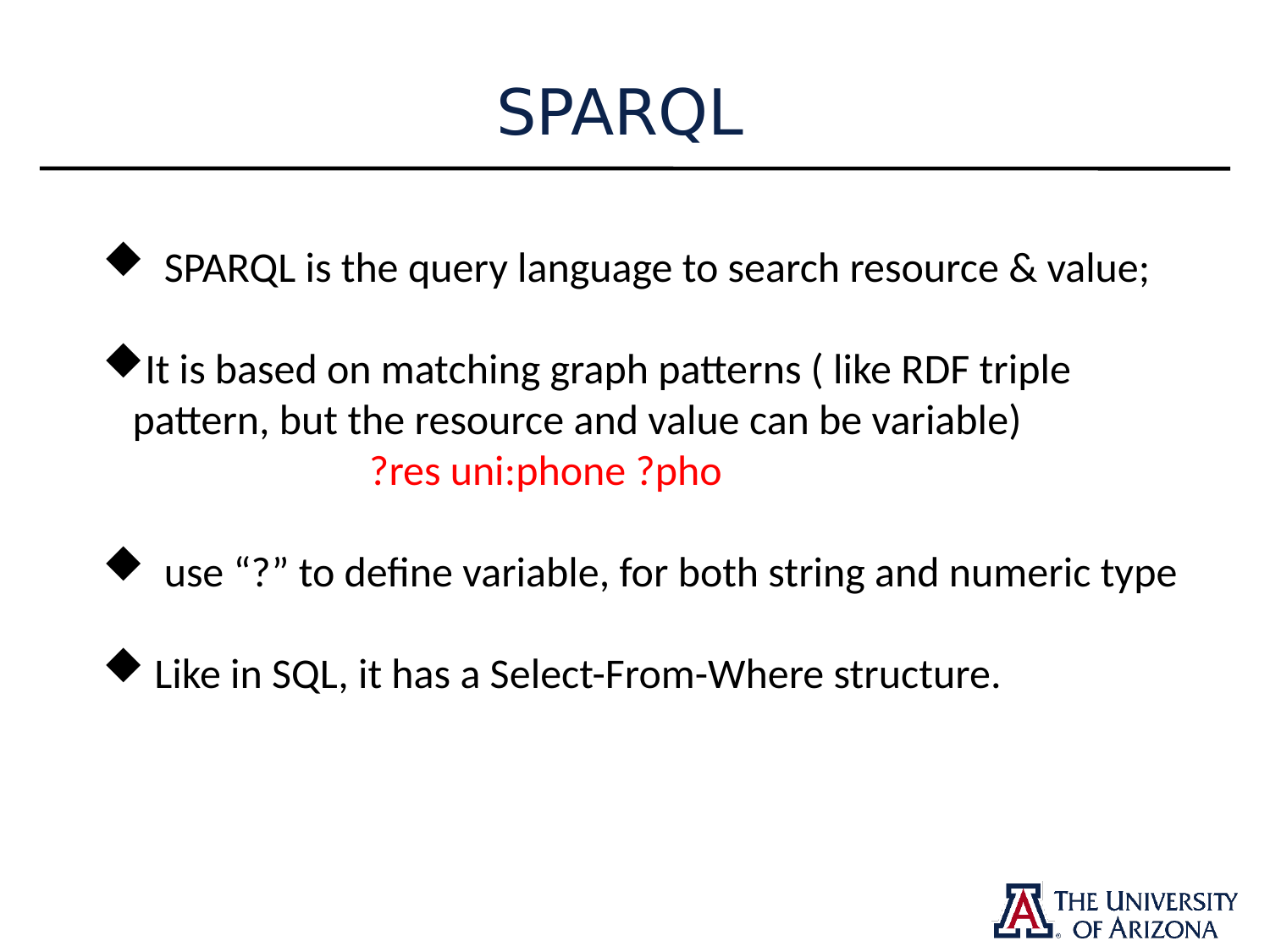

# SPARQL
  SPARQL is the query language to search resource & value;

It is based on matching graph patterns ( like RDF triple pattern, but the resource and value can be variable)
                            ?res uni:phone ?pho

  use “?” to define variable, for both string and numeric type

 Like in SQL, it has a Select-From-Where structure.